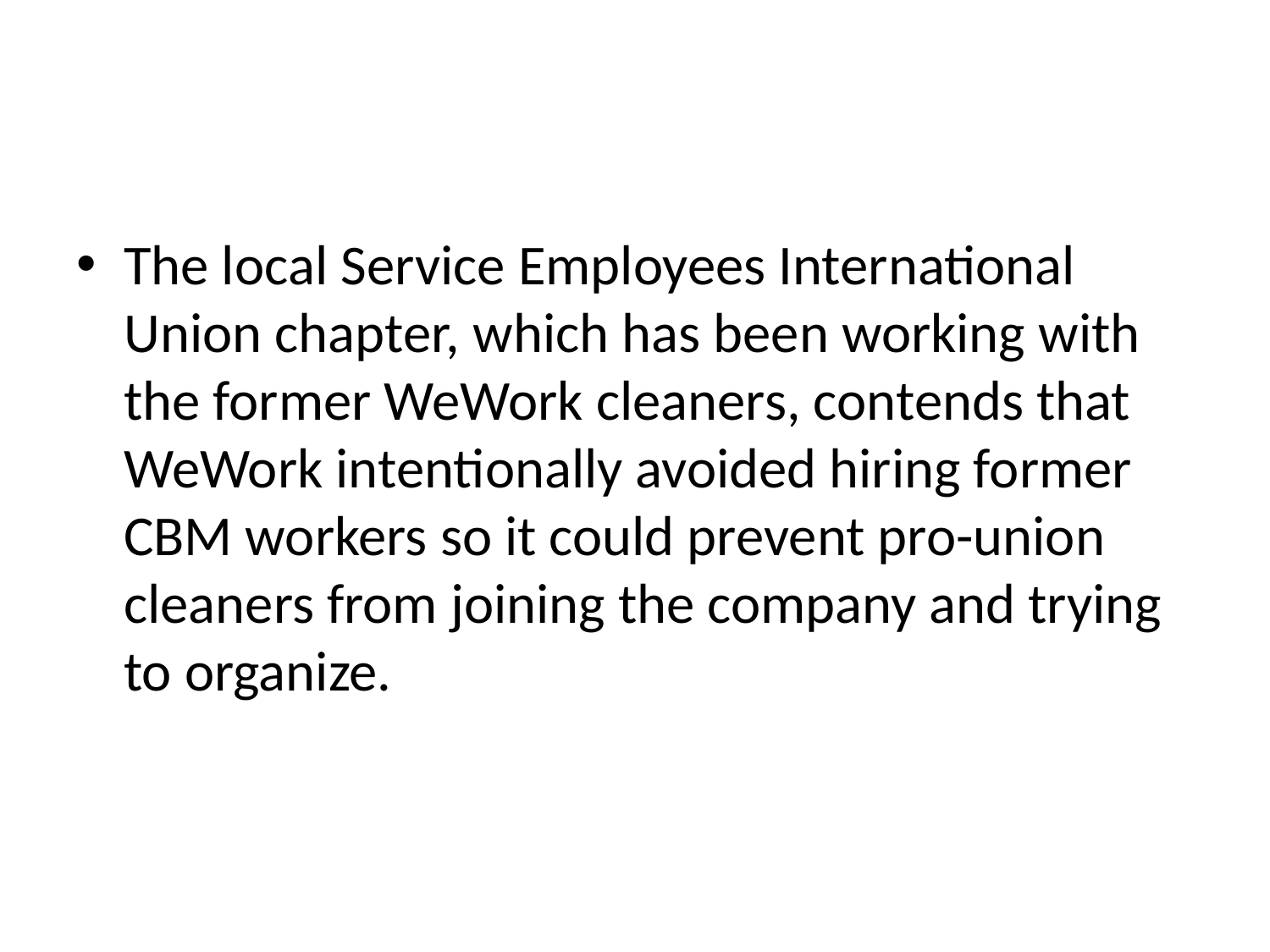

#
The local Service Employees International Union chapter, which has been working with the former WeWork cleaners, contends that WeWork intentionally avoided hiring former CBM workers so it could prevent pro-union cleaners from joining the company and trying to organize.